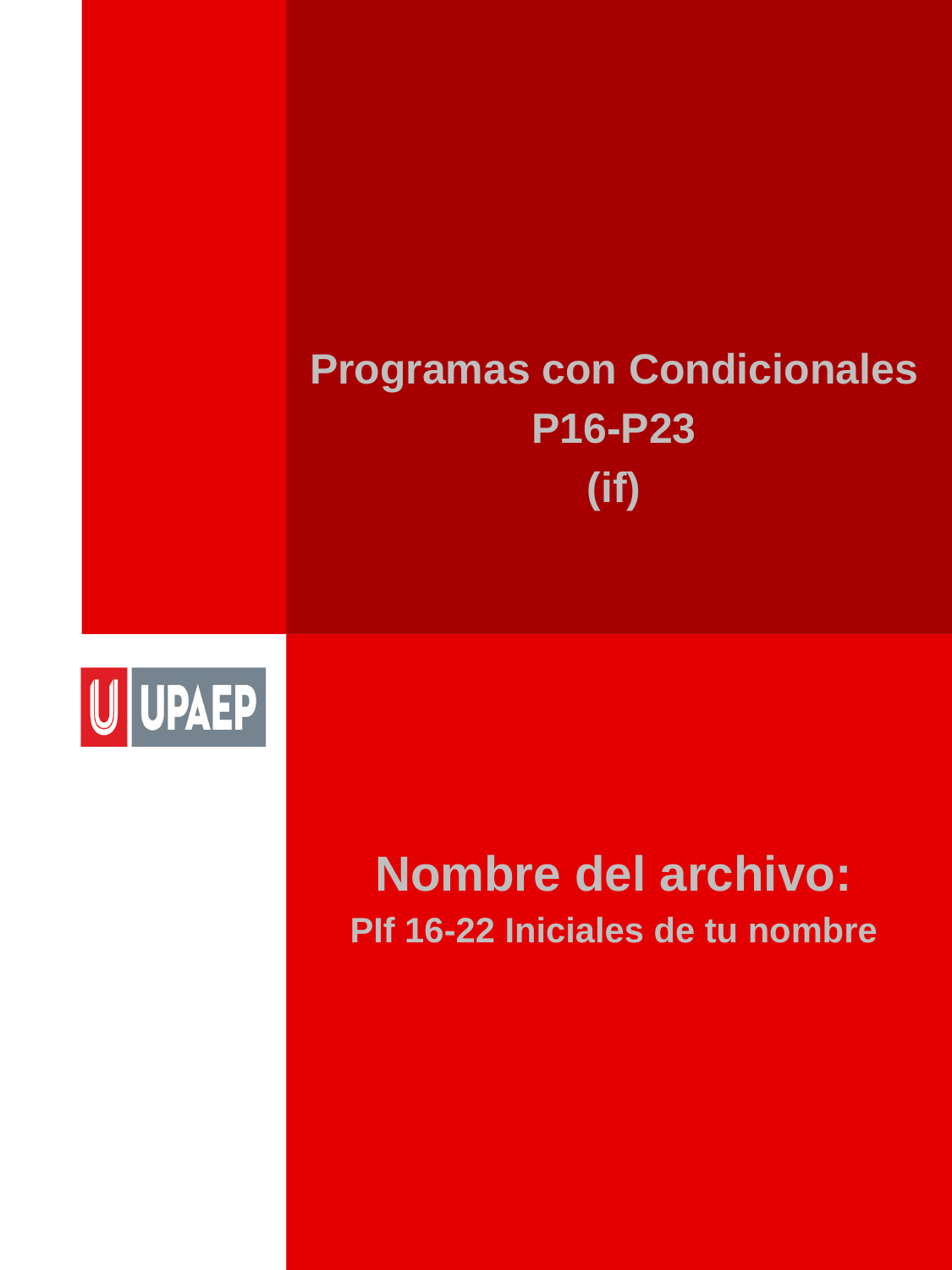

Programas con Condicionales
P16-P23
(if)

Nombre del archivo:
PIf 16-22 Iniciales de tu nombre